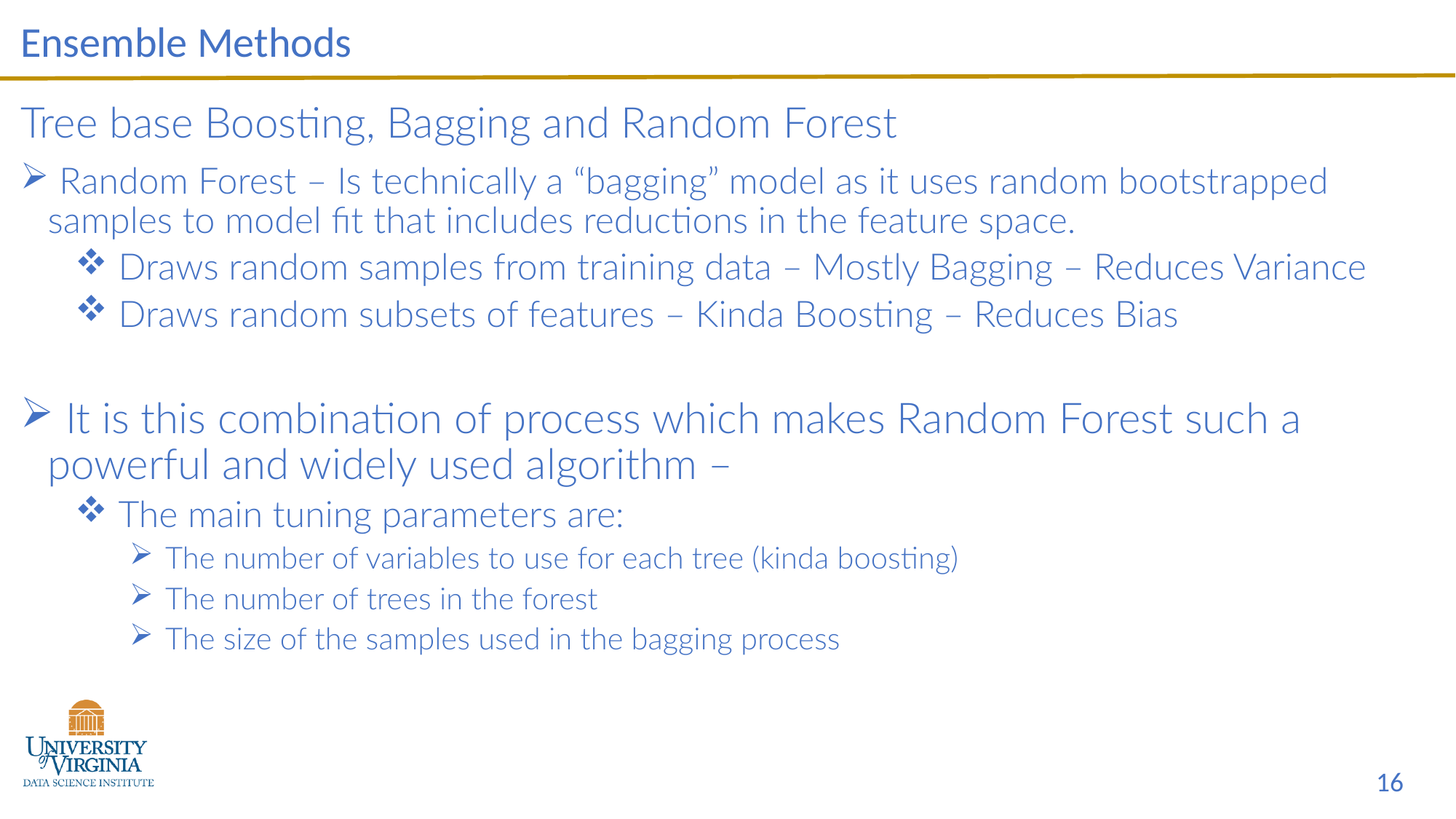

# Ensemble Methods
Tree base Boosting, Bagging and Random Forest
 Random Forest – Is technically a “bagging” model as it uses random bootstrapped samples to model fit that includes reductions in the feature space.
 Draws random samples from training data – Mostly Bagging – Reduces Variance
 Draws random subsets of features – Kinda Boosting – Reduces Bias

 It is this combination of process which makes Random Forest such a powerful and widely used algorithm –
 The main tuning parameters are:
 The number of variables to use for each tree (kinda boosting)
 The number of trees in the forest
 The size of the samples used in the bagging process

16